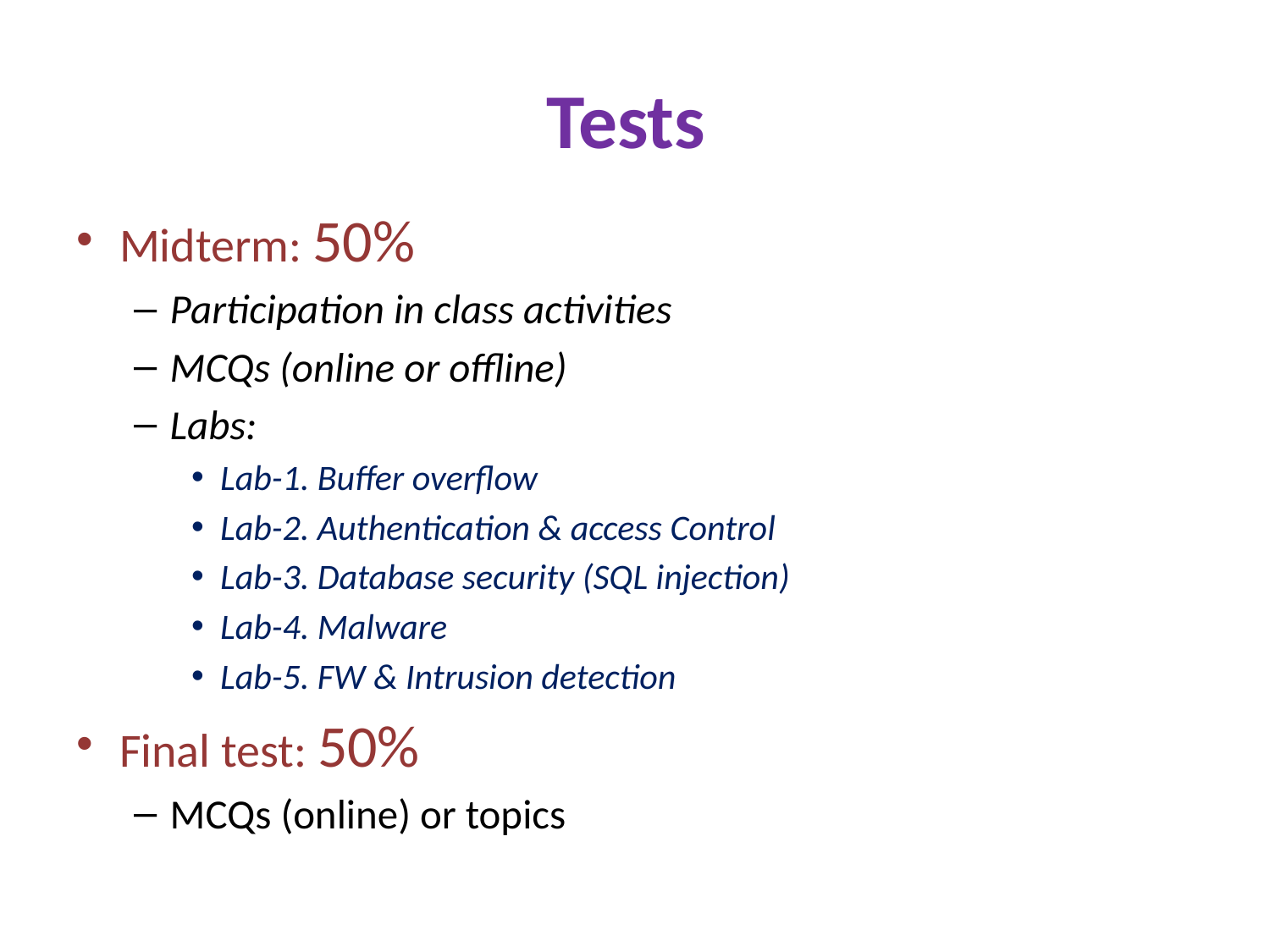

# Tests
Midterm: 50%
Participation in class activities
MCQs (online or offline)
Labs:
Lab-1. Buffer overflow
Lab-2. Authentication & access Control
Lab-3. Database security (SQL injection)
Lab-4. Malware
Lab-5. FW & Intrusion detection
Final test: 50%
MCQs (online) or topics